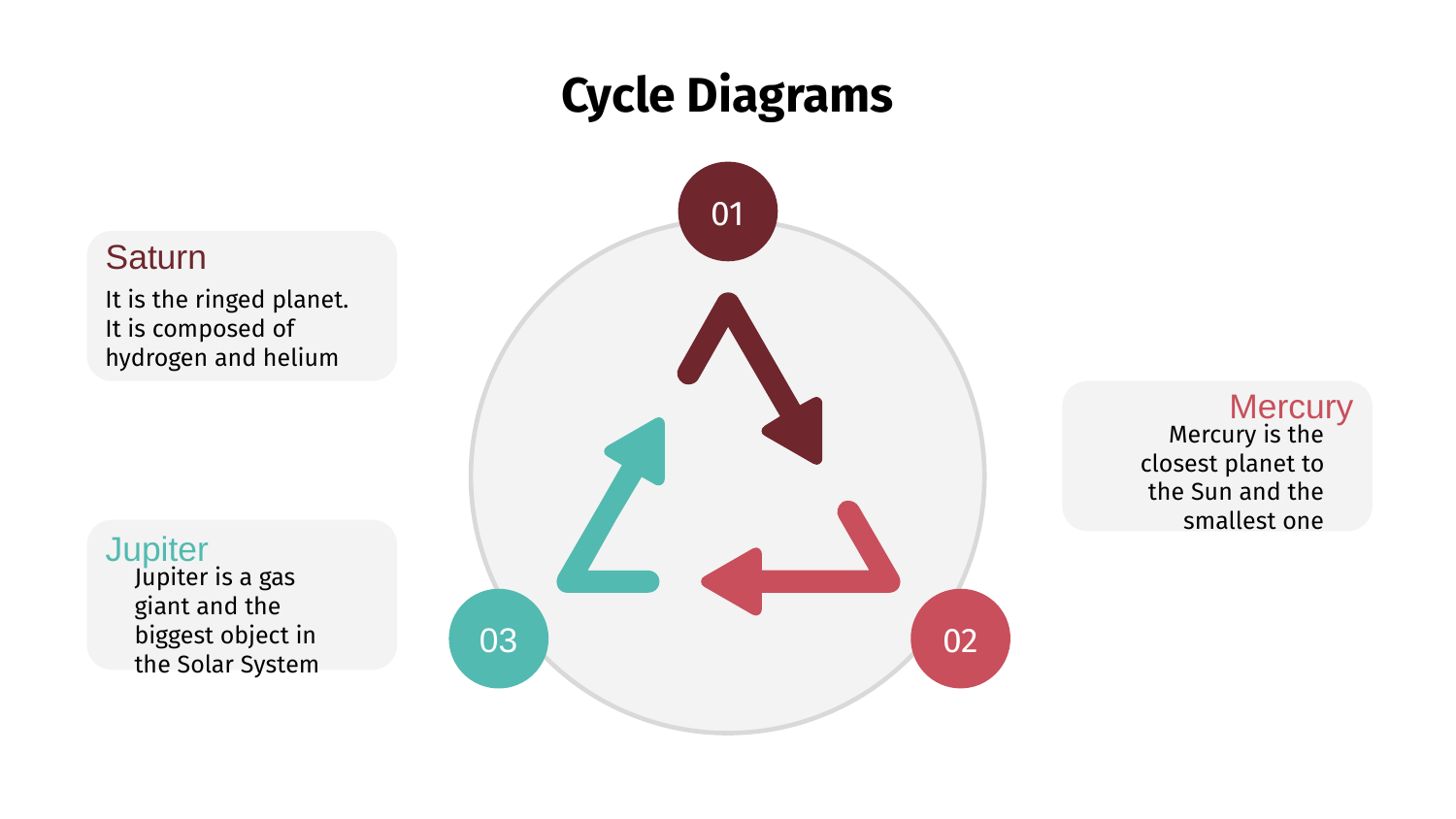

# Cycle Diagrams

01

03
02
Saturn

It is the ringed planet. It is composed of hydrogen and helium
Mercury

Mercury is the closest planet to the Sun and the smallest one
Jupiter

Jupiter is a gas giant and the biggest object in the Solar System